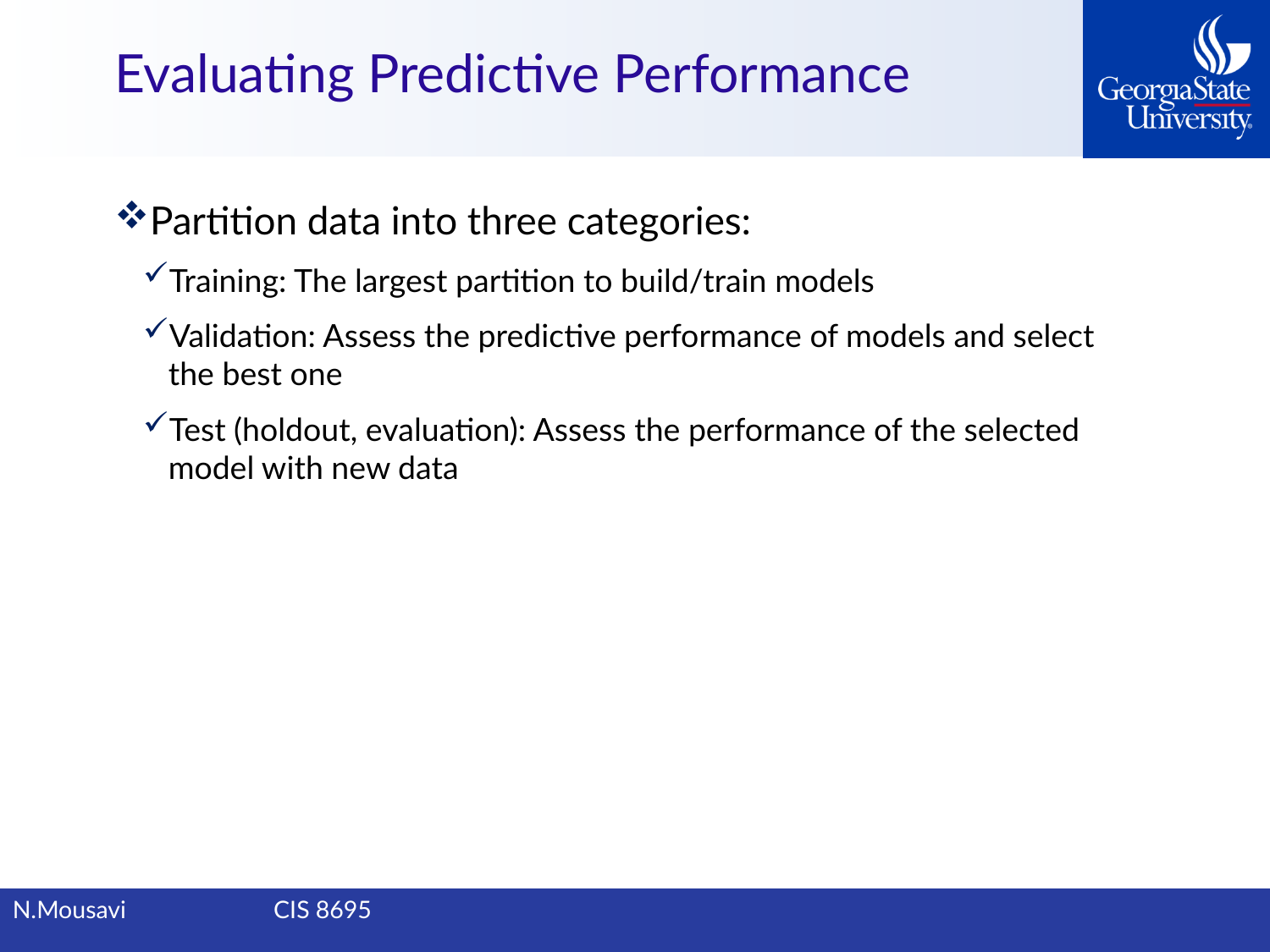

# Evaluating Predictive Performance
Partition data into three categories:
Training: The largest partition to build/train models
Validation: Assess the predictive performance of models and select the best one
Test (holdout, evaluation): Assess the performance of the selected model with new data